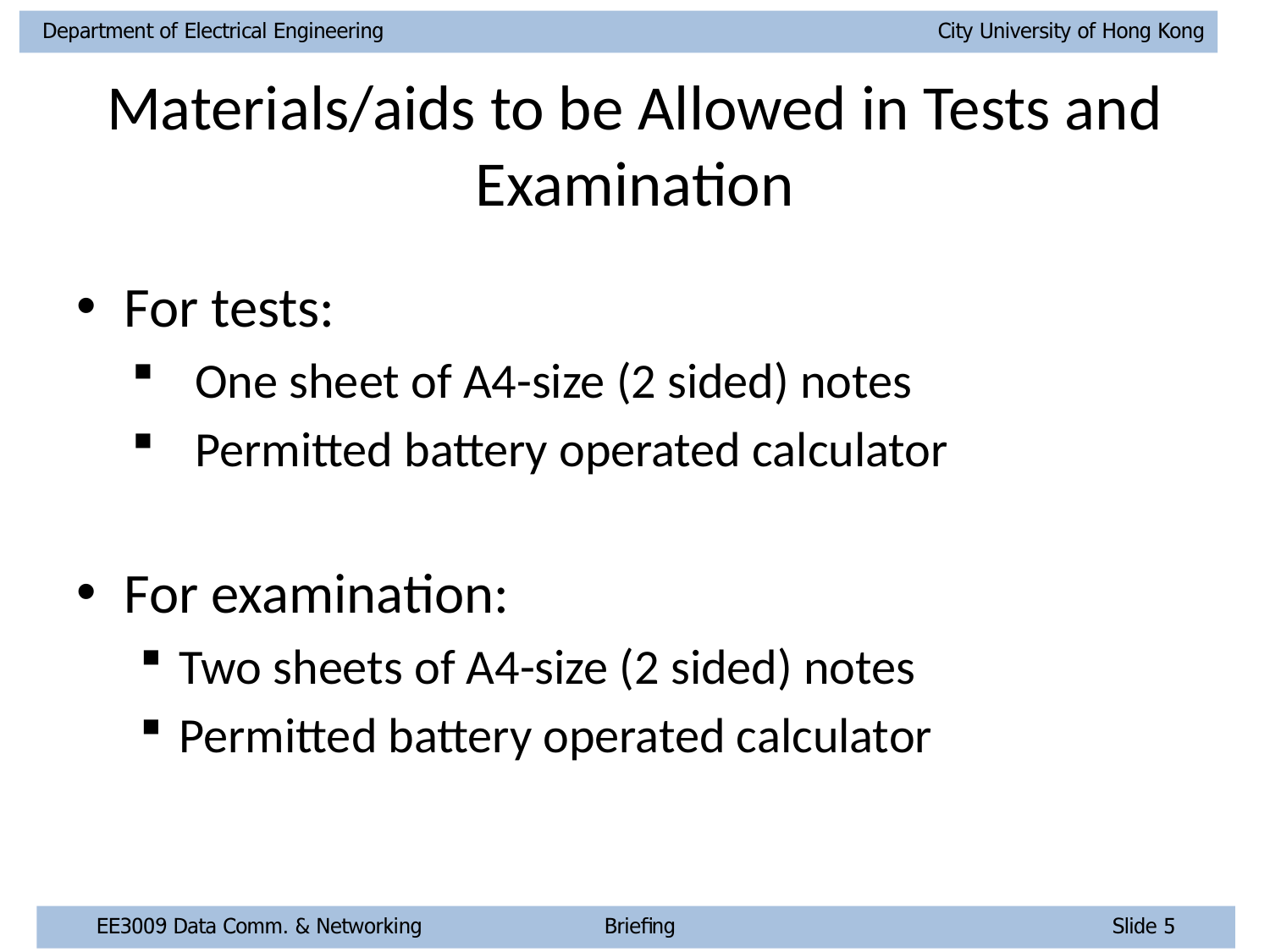

# Materials/aids to be Allowed in Tests and Examination
For tests:
One sheet of A4-size (2 sided) notes
Permitted battery operated calculator

For examination:
Two sheets of A4-size (2 sided) notes
Permitted battery operated calculator